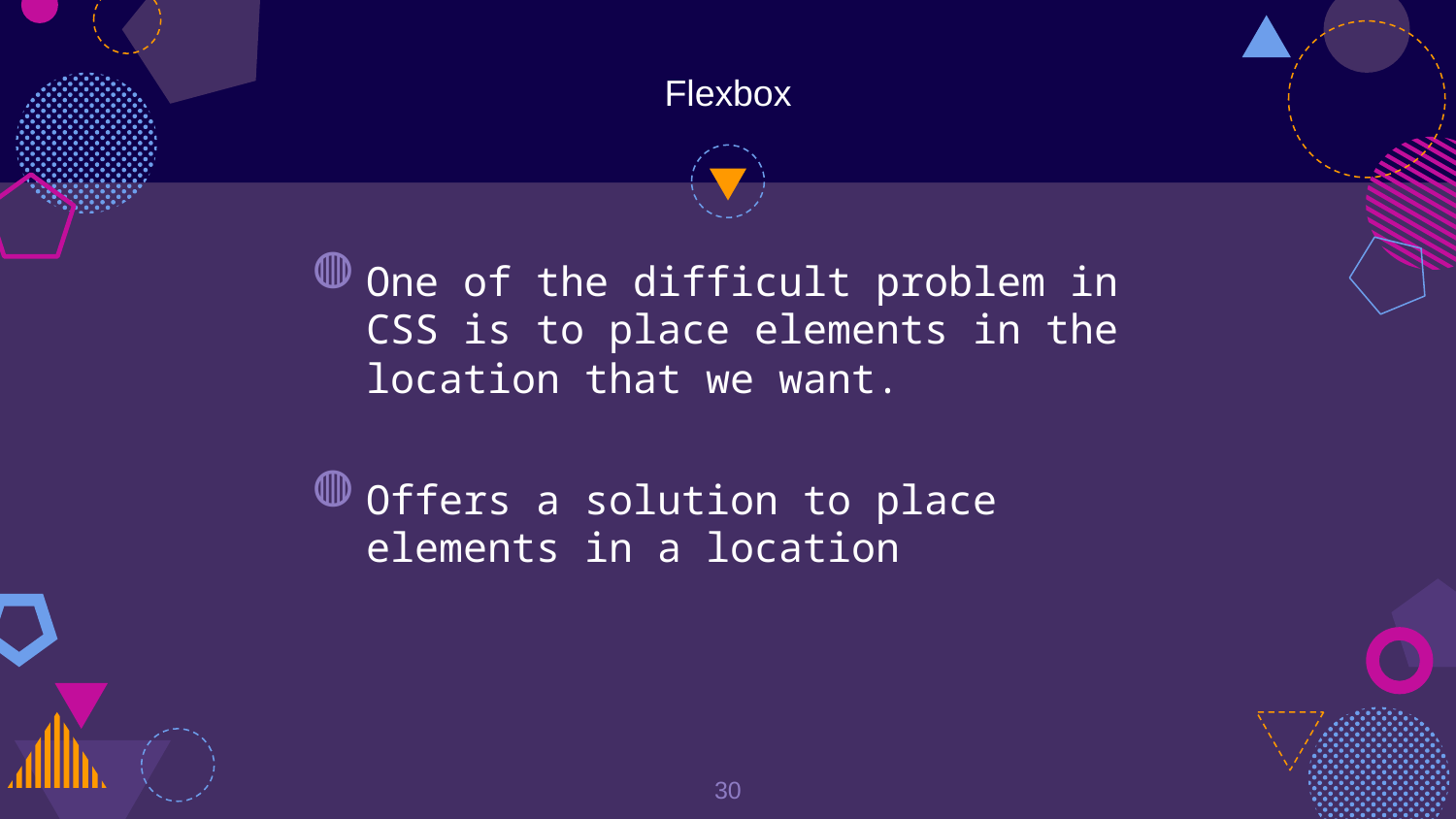

# Flexbox
One of the difficult problem in CSS is to place elements in the location that we want.

Offers a solution to place elements in a location
30